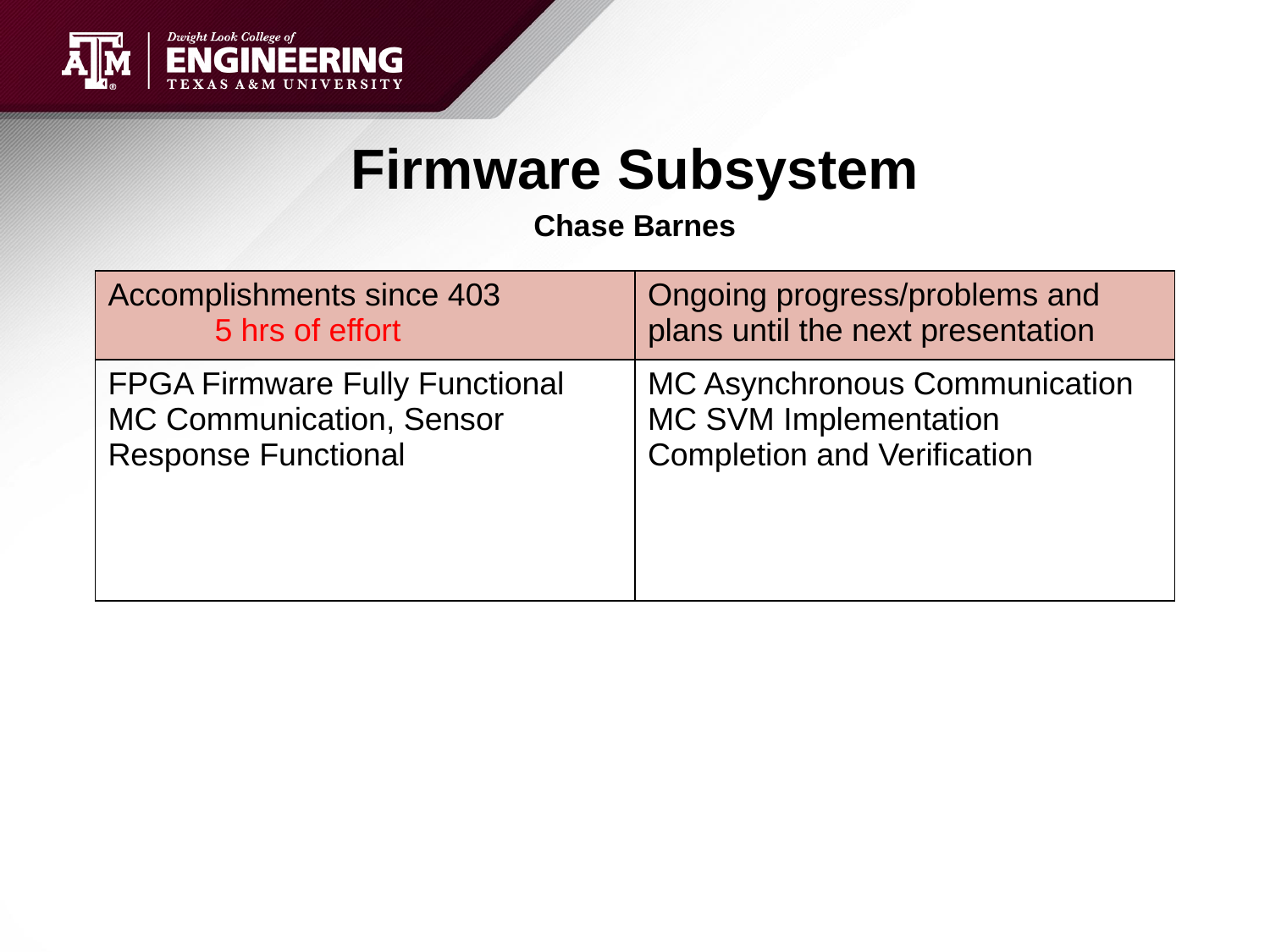

# Firmware Subsystem
Chase Barnes
| Accomplishments since 403 5 hrs of effort | Ongoing progress/problems and plans until the next presentation |
| --- | --- |
| FPGA Firmware Fully Functional MC Communication, Sensor Response Functional | MC Asynchronous Communication MC SVM Implementation Completion and Verification |